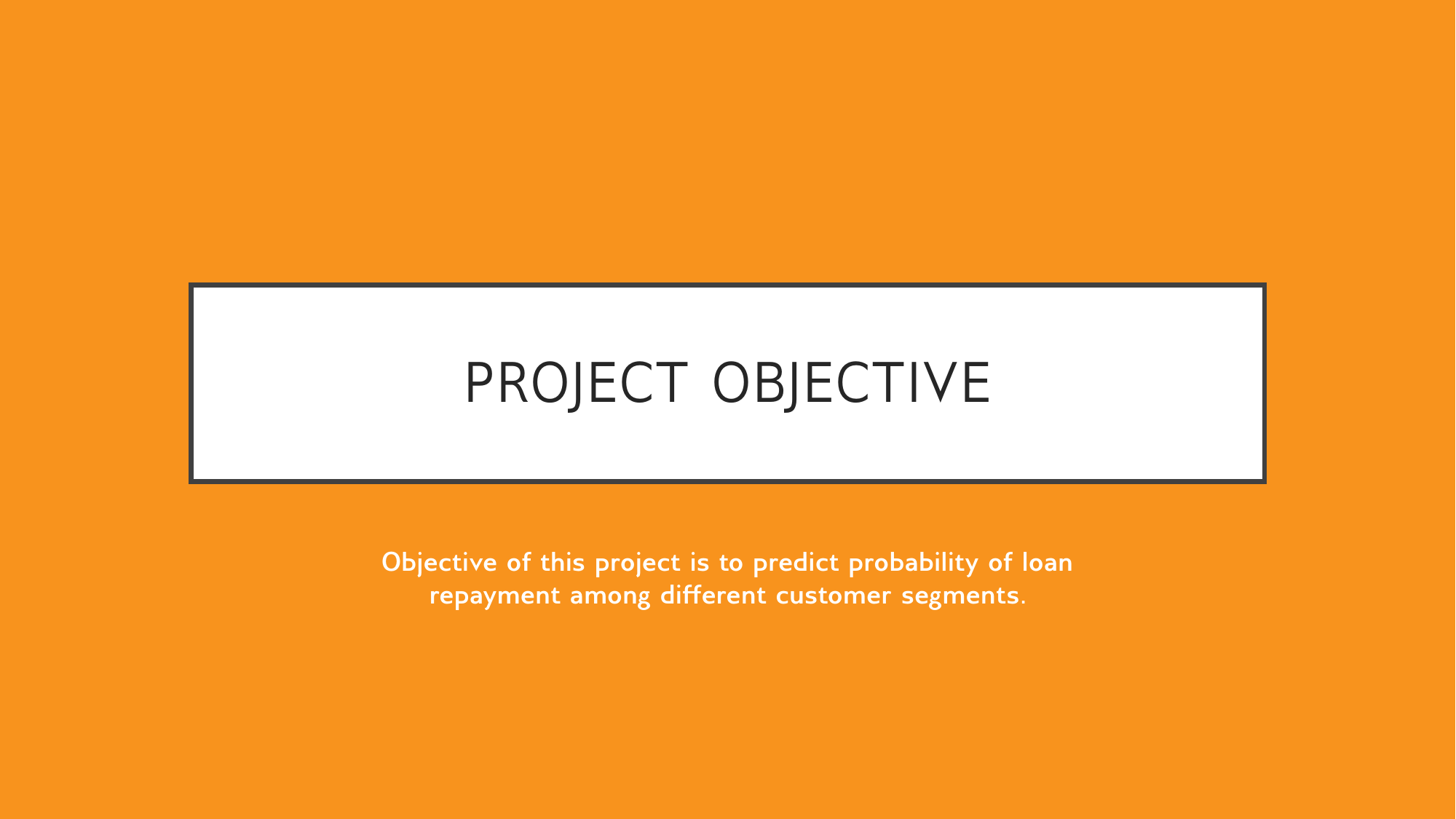

# Project Objective
Objective of this project is to predict probability of loan repayment among different customer segments.